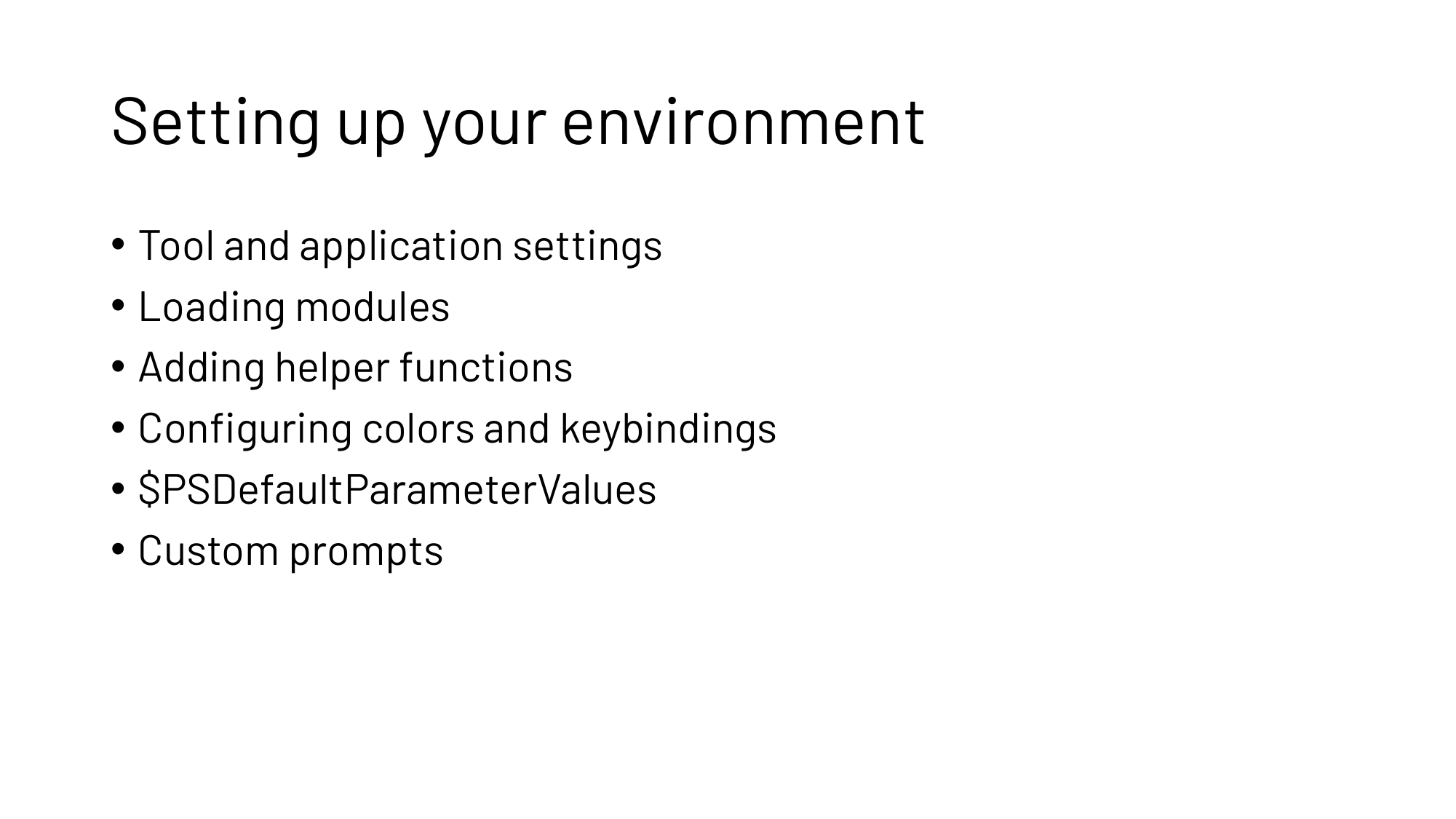

# Setting up your environment
Tool and application settings
Loading modules
Adding helper functions
Configuring colors and keybindings
$PSDefaultParameterValues
Custom prompts